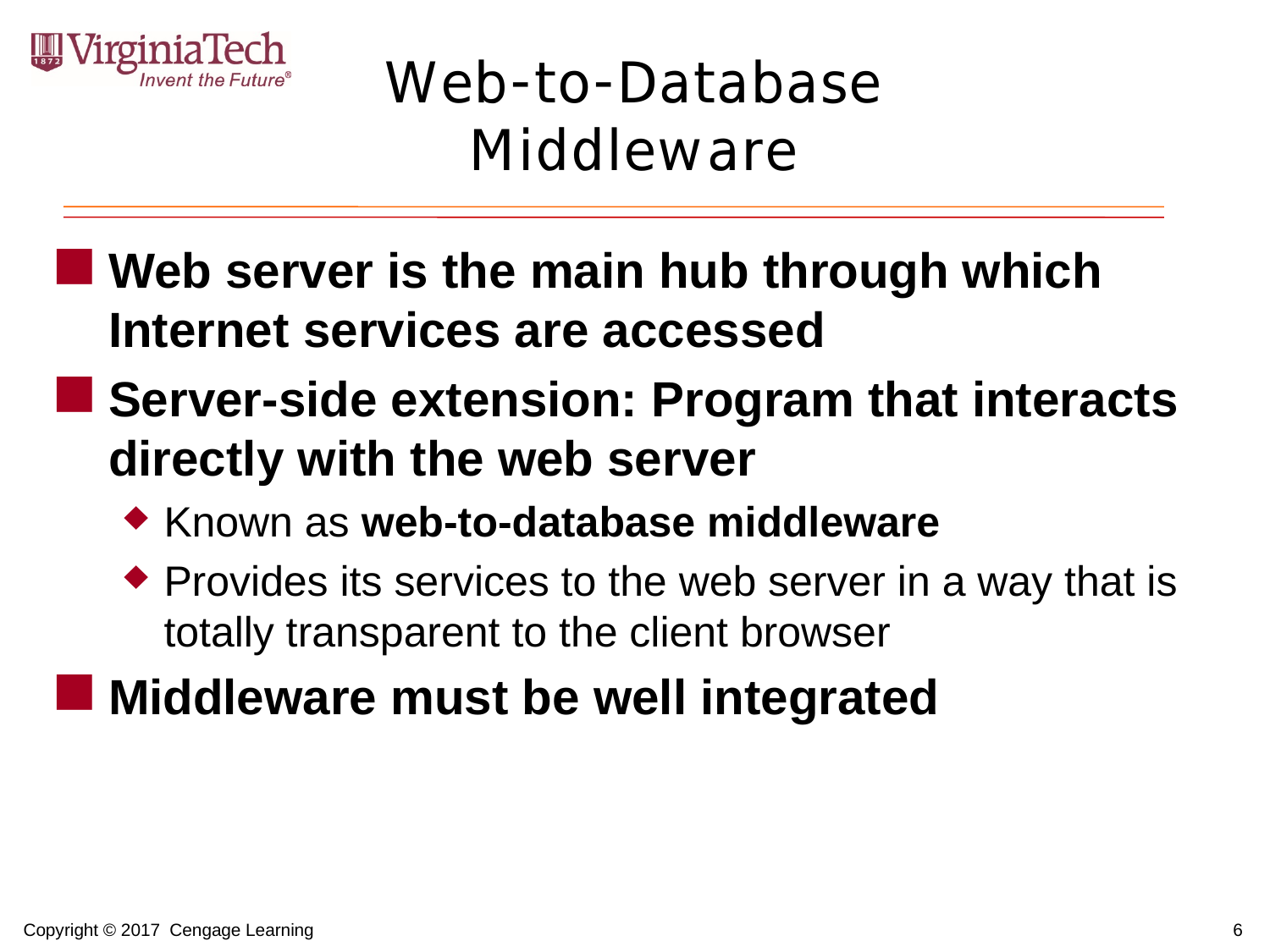

# Web-to-Database Middleware
Web server is the main hub through which Internet services are accessed
Server-side extension: Program that interacts directly with the web server
Known as web-to-database middleware
Provides its services to the web server in a way that is totally transparent to the client browser
Middleware must be well integrated
6
Copyright © 2017  Cengage Learning